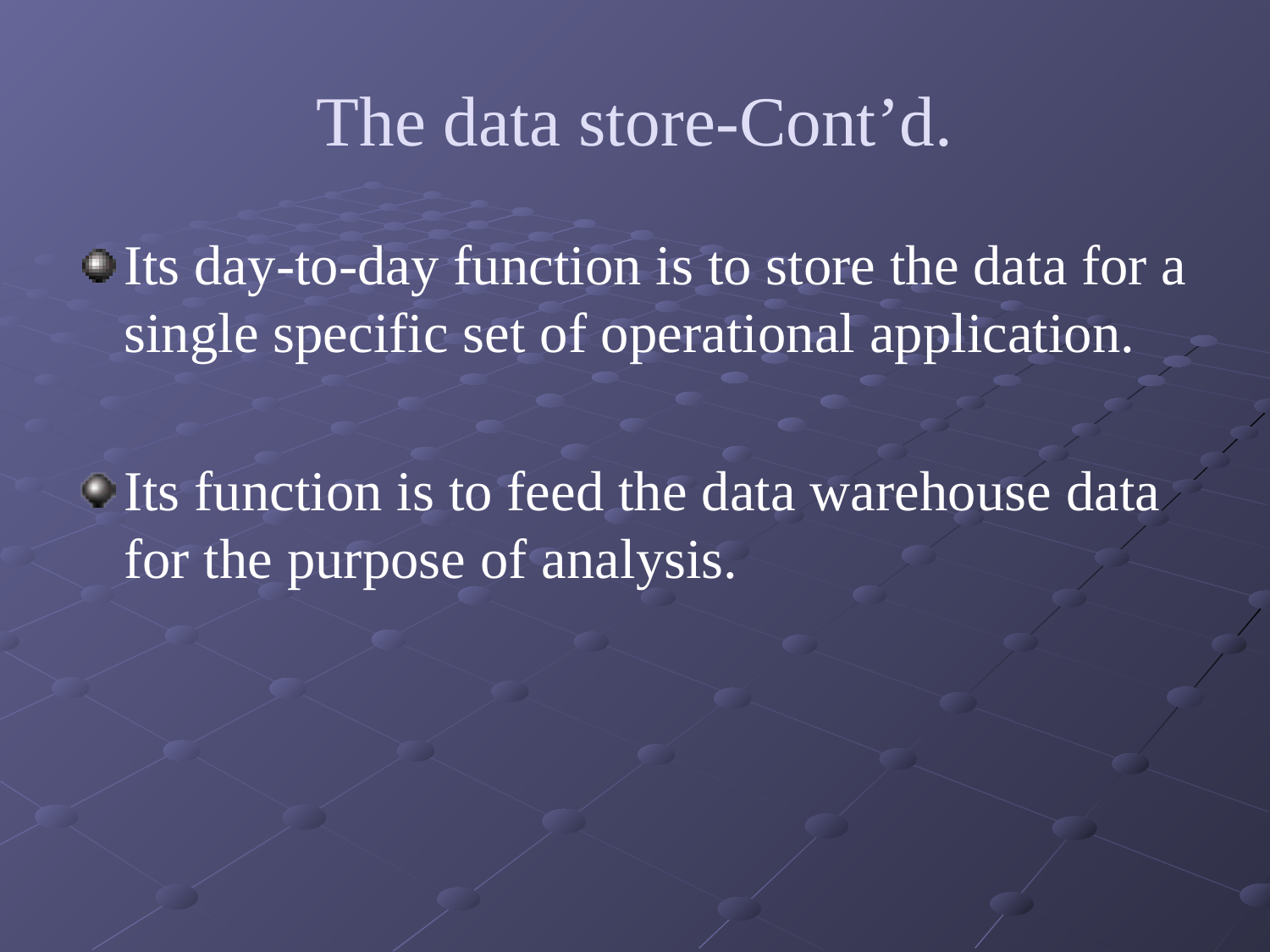

# The data store-Cont’d.
Its day-to-day function is to store the data for a single specific set of operational application.

Its function is to feed the data warehouse data for the purpose of analysis.